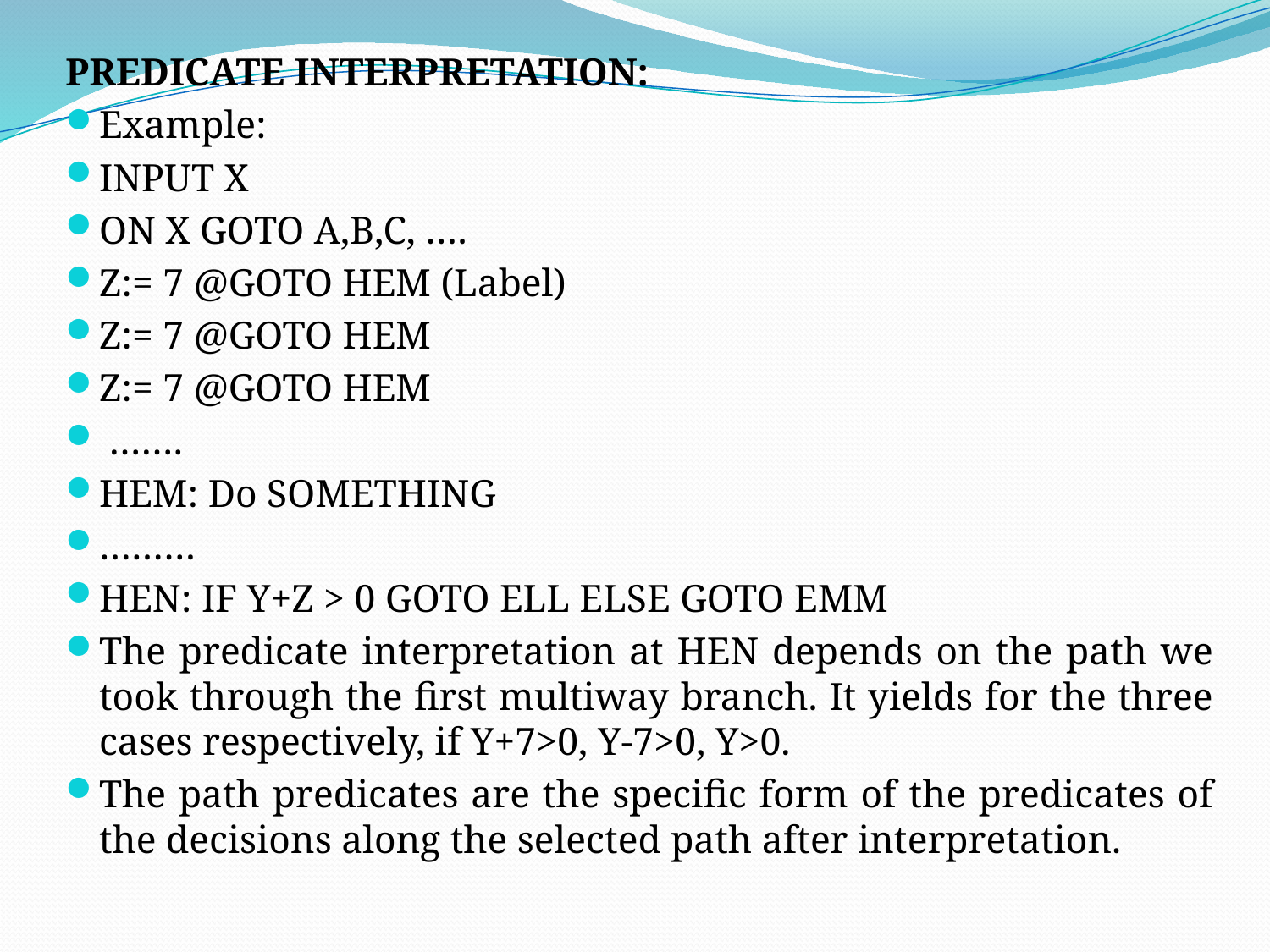

PREDICATE INTERPRETATION:
Example:
INPUT X
ON X GOTO A,B,C, ….
Z:= 7 @GOTO HEM (Label)
Z:= 7 @GOTO HEM
Z:= 7 @GOTO HEM
 …….
HEM: Do SOMETHING
………
HEN: IF Y+Z > 0 GOTO ELL ELSE GOTO EMM
The predicate interpretation at HEN depends on the path we took through the first multiway branch. It yields for the three cases respectively, if Y+7>0, Y-7>0, Y>0.
The path predicates are the specific form of the predicates of the decisions along the selected path after interpretation.